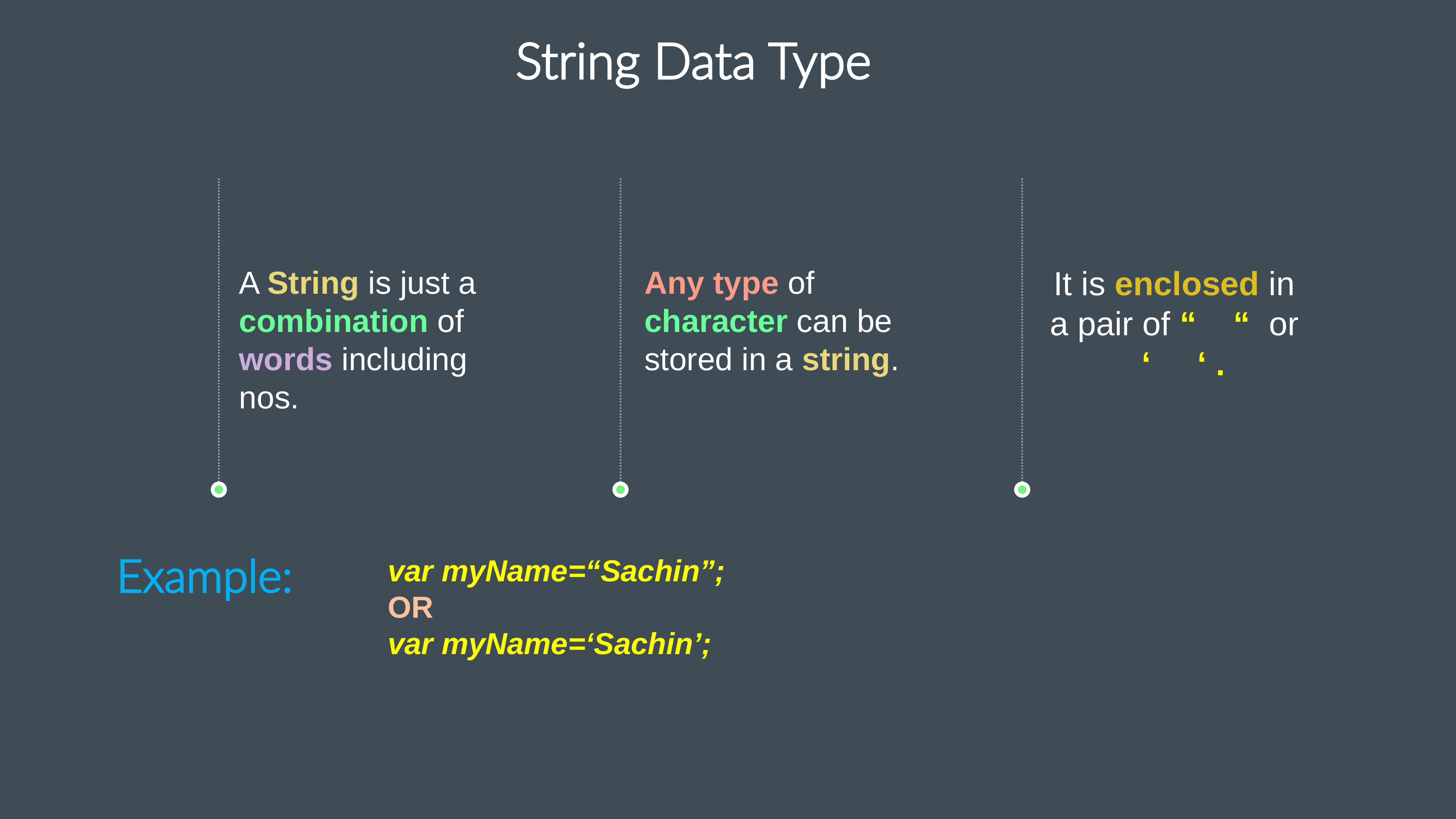

String Data Type

A String is just a combination of words including nos.
Any type of character can be stored in a string.
It is enclosed in  a pair of “    “  or   ‘     ‘ .

 Example:
var myName=“Sachin”;
OR
var myName=‘Sachin’;